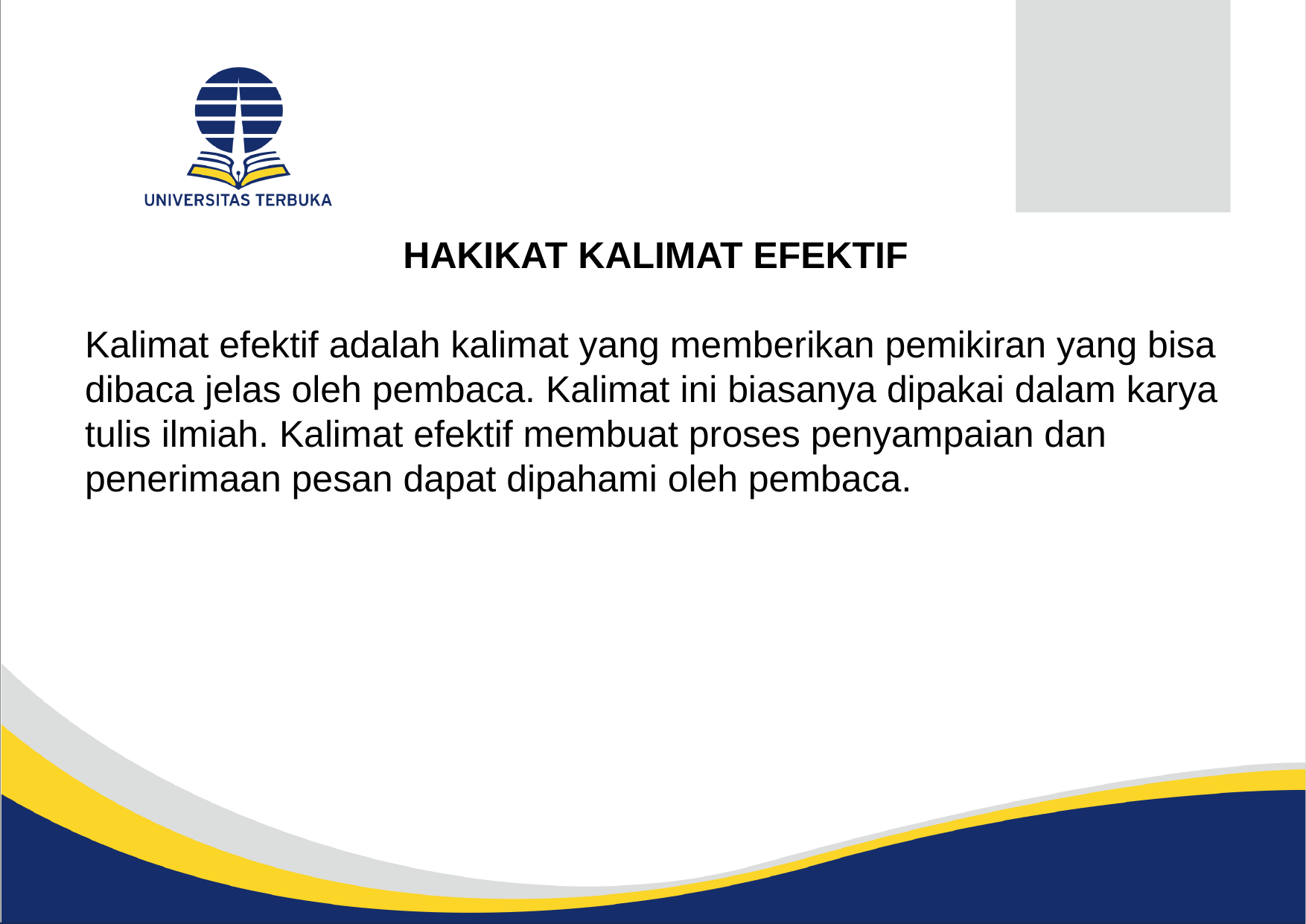

HAKIKAT KALIMAT EFEKTIF

Kalimat efektif adalah kalimat yang memberikan pemikiran yang bisa dibaca jelas oleh pembaca. Kalimat ini biasanya dipakai dalam karya tulis ilmiah. Kalimat efektif membuat proses penyampaian dan penerimaan pesan dapat dipahami oleh pembaca.